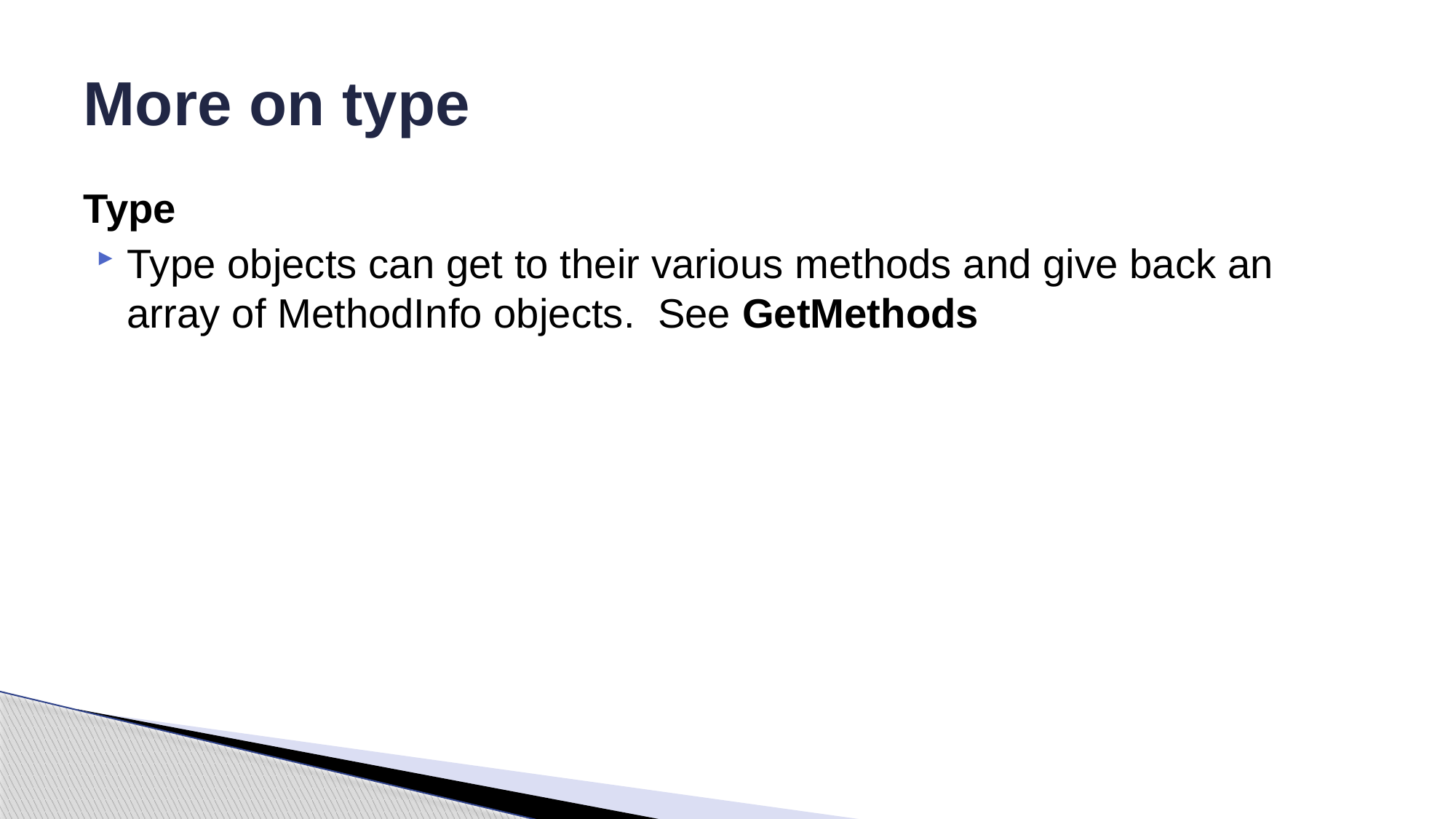

# More on type
Type
Type objects can get to their various methods and give back an array of MethodInfo objects.  See GetMethods